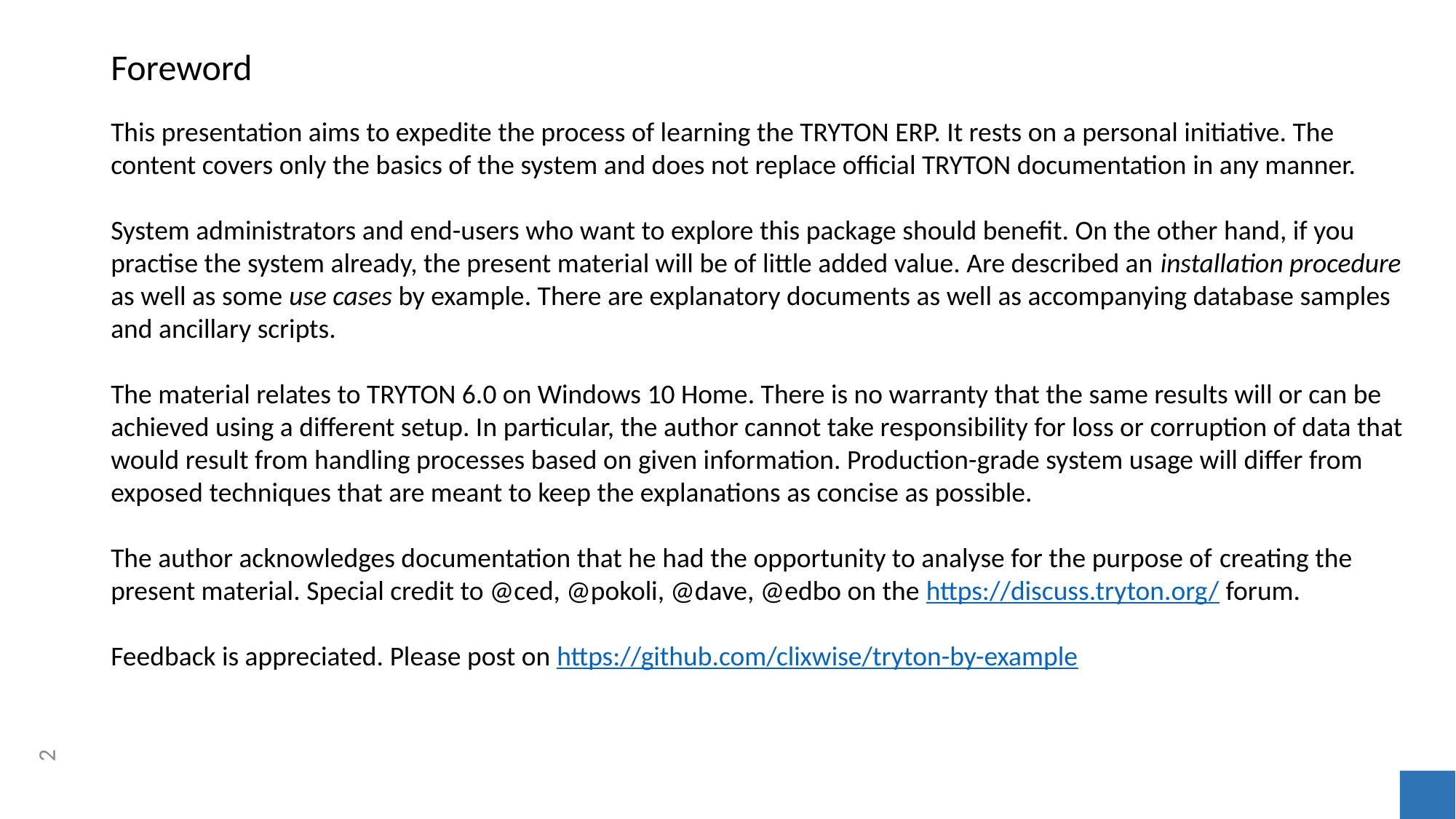

# Foreword
This presentation aims to expedite the process of learning the TRYTON ERP. It rests on a personal initiative. The content covers only the basics of the system and does not replace official TRYTON documentation in any manner.
System administrators and end-users who want to explore this package should benefit. On the other hand, if you practise the system already, the present material will be of little added value. Are described an installation procedure as well as some use cases by example. There are explanatory documents as well as accompanying database samples and ancillary scripts.
The material relates to TRYTON 6.0 on Windows 10 Home. There is no warranty that the same results will or can be achieved using a different setup. In particular, the author cannot take responsibility for loss or corruption of data that would result from handling processes based on given information. Production-grade system usage will differ from exposed techniques that are meant to keep the explanations as concise as possible.
The author acknowledges documentation that he had the opportunity to analyse for the purpose of creating the present material. Special credit to @ced, @pokoli, @dave, @edbo on the https://discuss.tryton.org/ forum.
Feedback is appreciated. Please post on https://github.com/clixwise/tryton-by-example
2